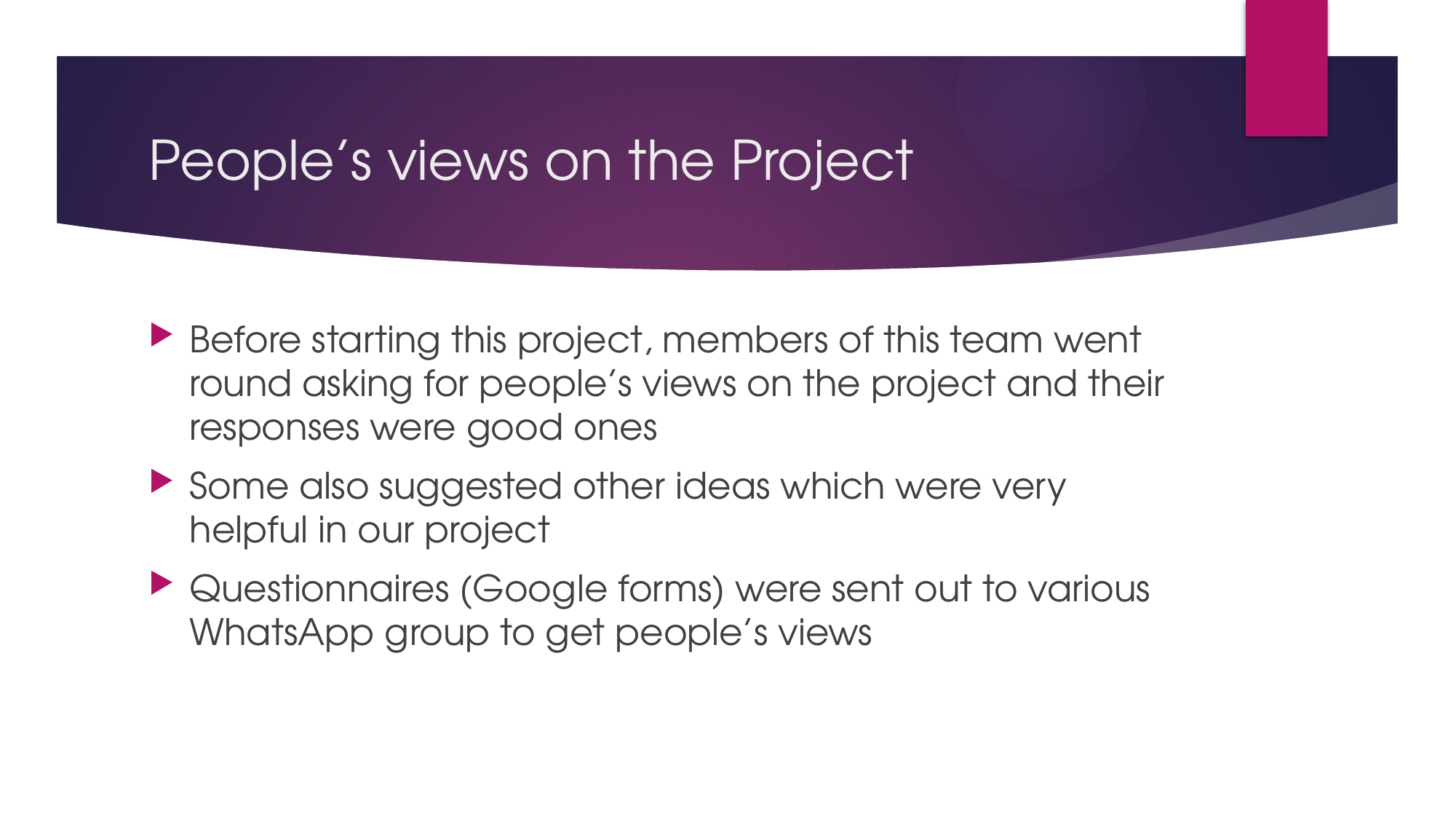

# People’s views on the Project
Before starting this project, members of this team went round asking for people’s views on the project and their responses were good ones
Some also suggested other ideas which were very helpful in our project
Questionnaires (Google forms) were sent out to various WhatsApp group to get people’s views